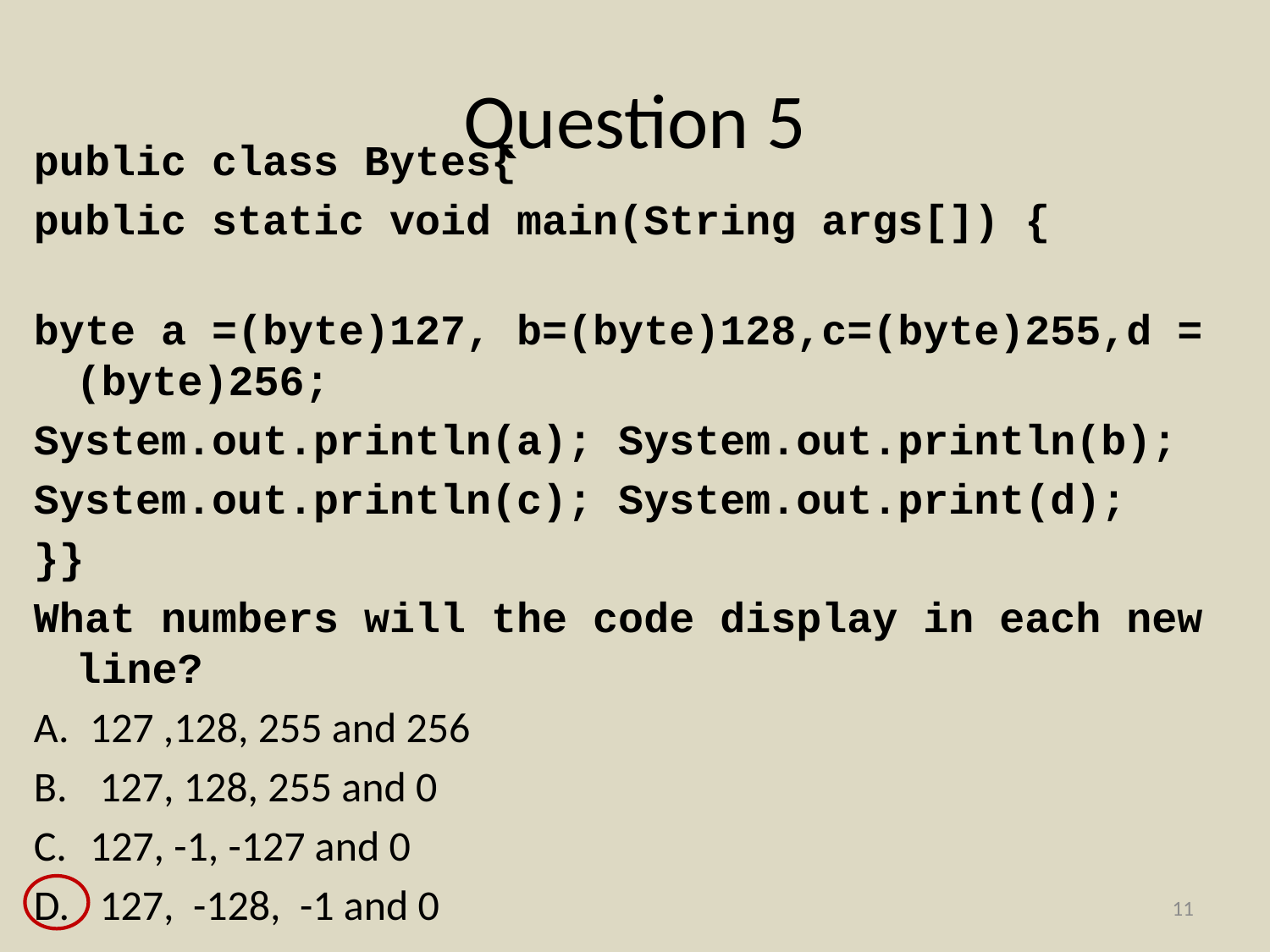

# Question 5
public class Bytes{
public static void main(String args[]) {
byte a =(byte)127, b=(byte)128,c=(byte)255,d = (byte)256;
System.out.println(a); System.out.println(b);
System.out.println(c); System.out.print(d);
}}
What numbers will the code display in each new line?
127 ,128, 255 and 256
 127, 128, 255 and 0
127, -1, -127 and 0
 127,  -128,  -1 and 0

11